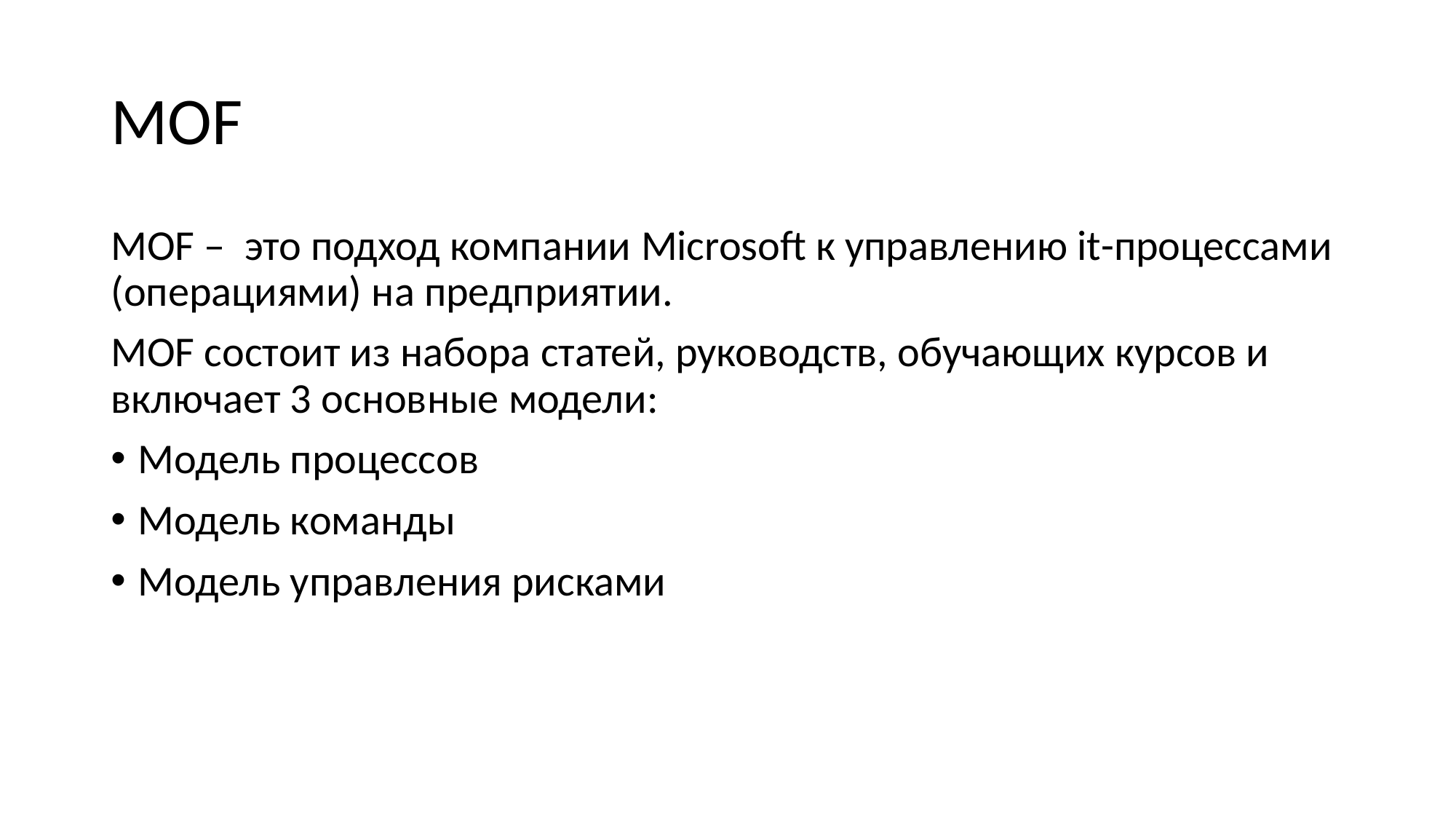

# MOF
MOF –  это подход компании Microsoft к управлению it-процессами (операциями) на предприятии.
MOF состоит из набора статей, руководств, обучающих курсов и включает 3 основные модели:
Модель процессов
Модель команды
Модель управления рисками